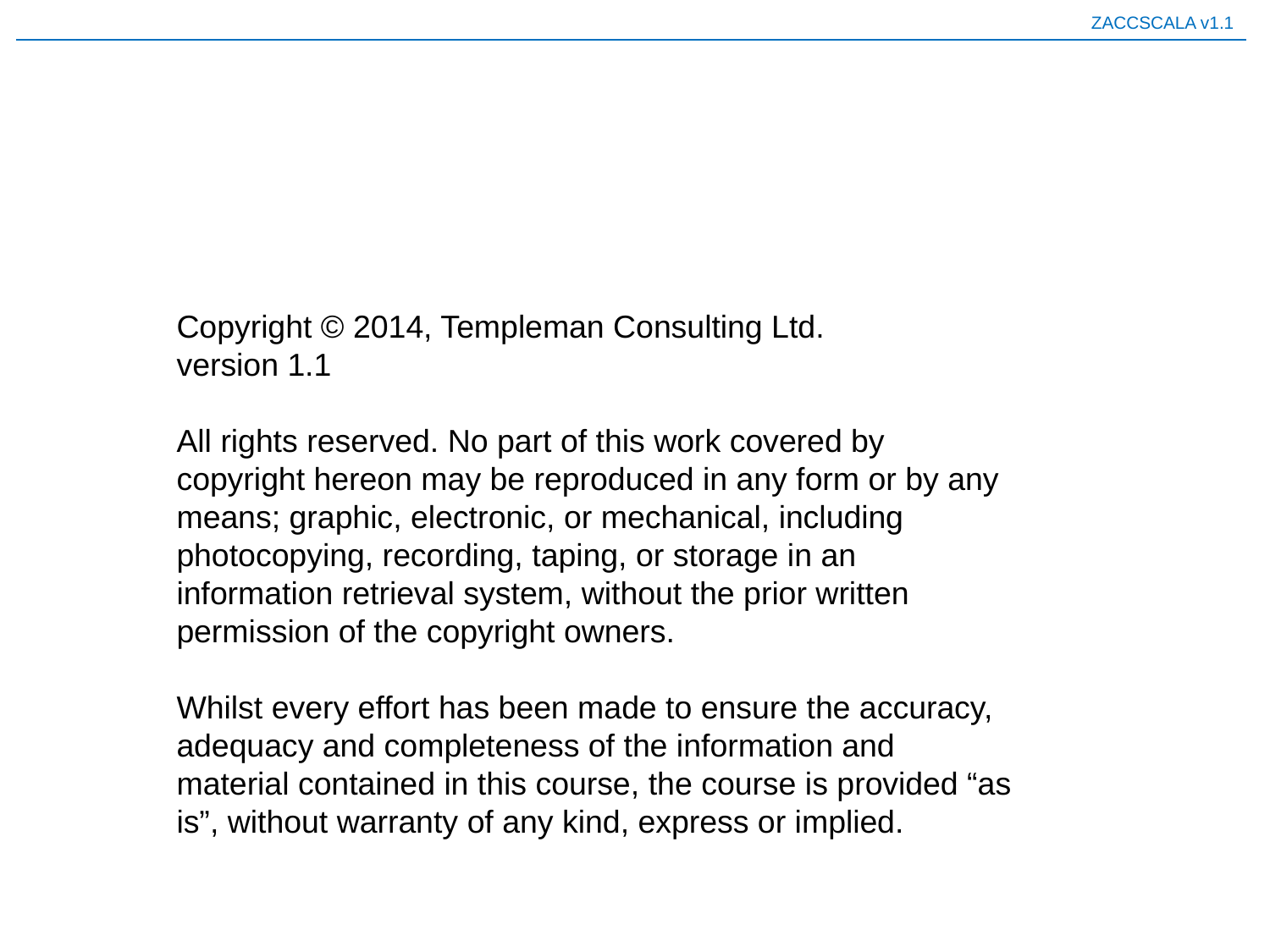

Copyright © 2014, Templeman Consulting Ltd.
version 1.1

All rights reserved. No part of this work covered by copyright hereon may be reproduced in any form or by any means; graphic, electronic, or mechanical, including photocopying, recording, taping, or storage in an information retrieval system, without the prior written permission of the copyright owners.

Whilst every effort has been made to ensure the accuracy, adequacy and completeness of the information and material contained in this course, the course is provided “as is”, without warranty of any kind, express or implied.